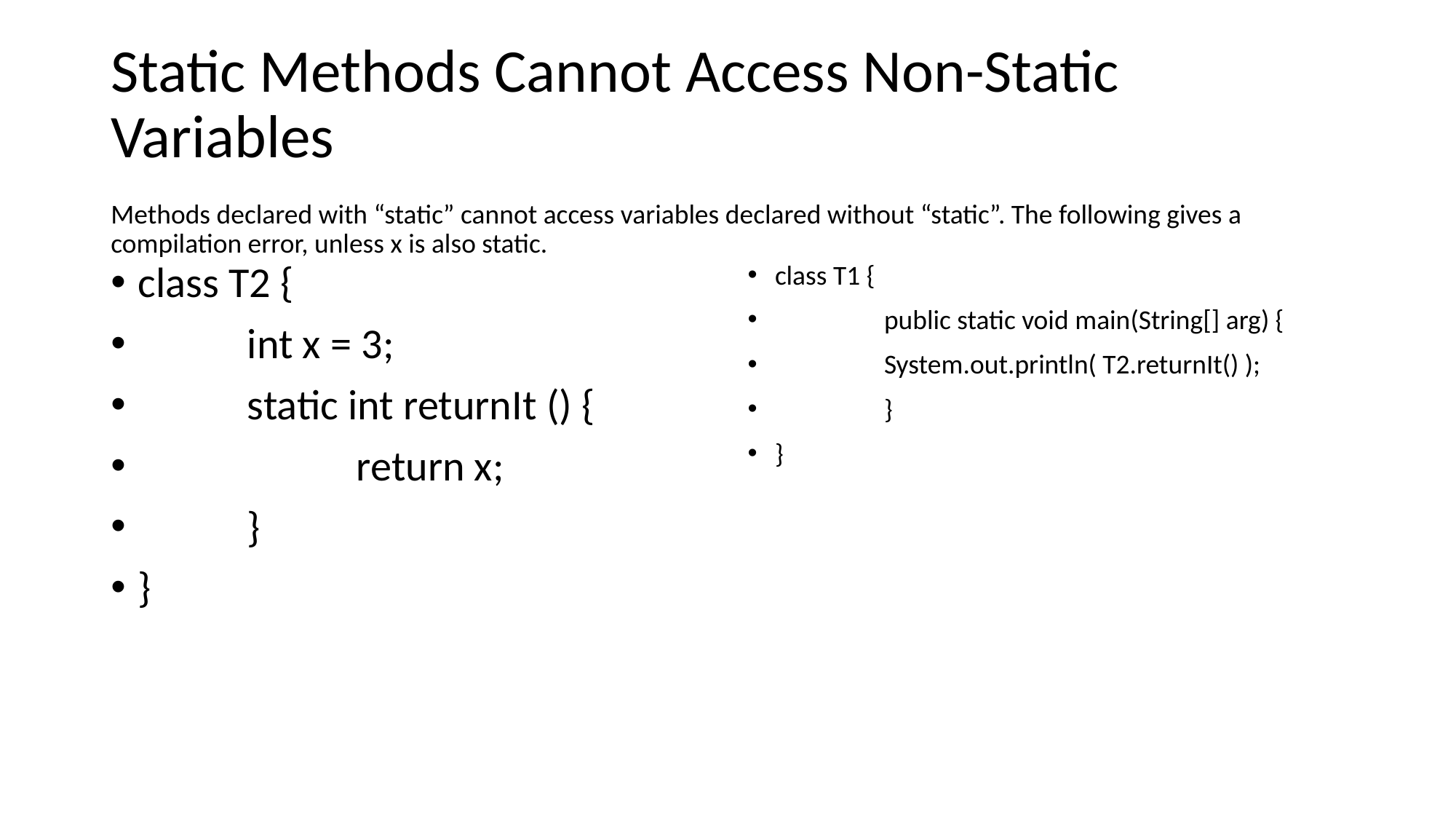

# Static Methods Cannot Access Non-Static Variables Methods declared with “static” cannot access variables declared without “static”. The following gives a compilation error, unless x is also static.
class T2 {
	int x = 3;
	static int returnIt () {
		return x;
	}
}

class T1 {
	public static void main(String[] arg) {
        	System.out.println( T2.returnIt() );
    	}
}